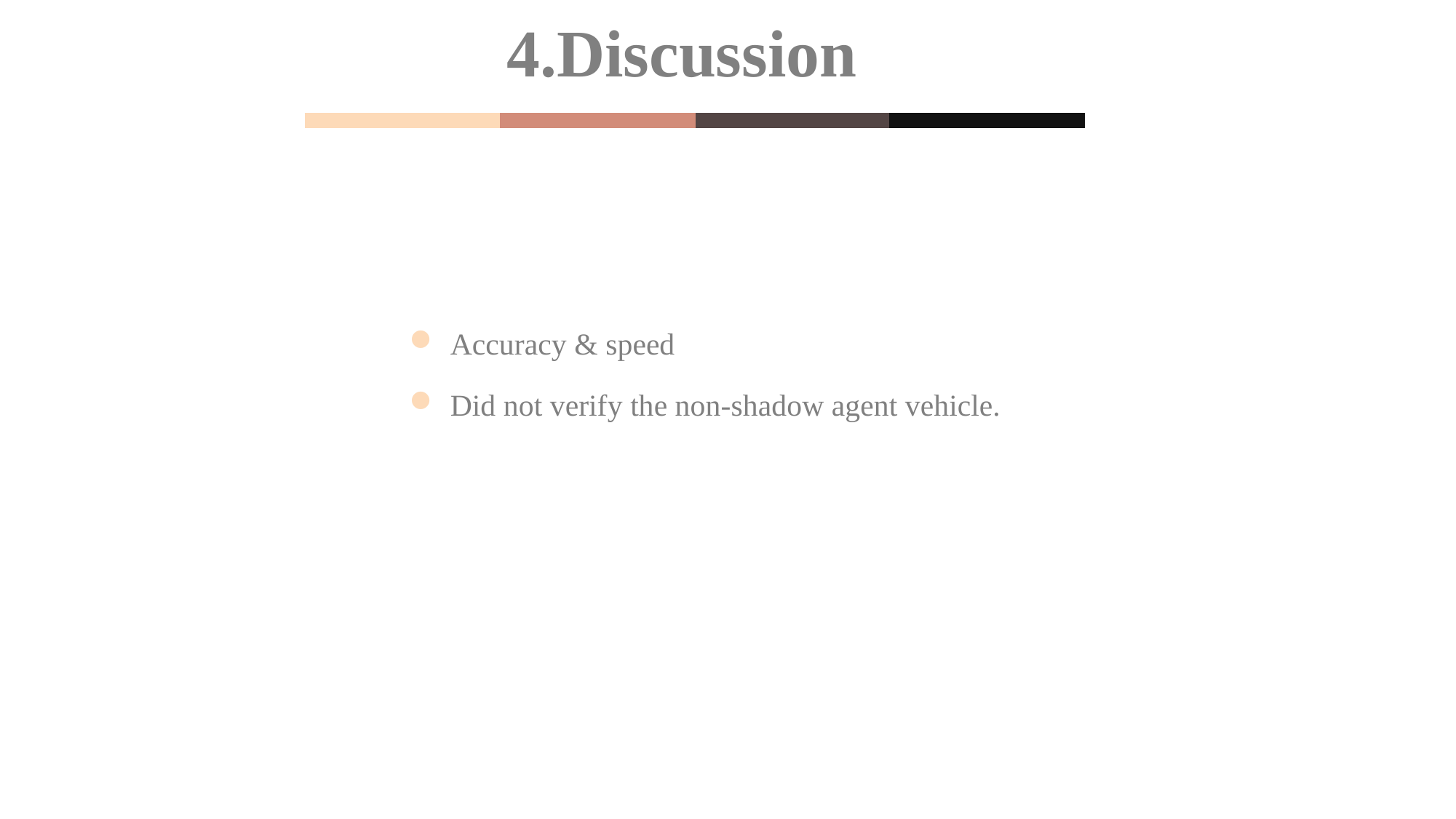

4.Discussion
Accuracy & speed
Did not verify the non-shadow agent vehicle.